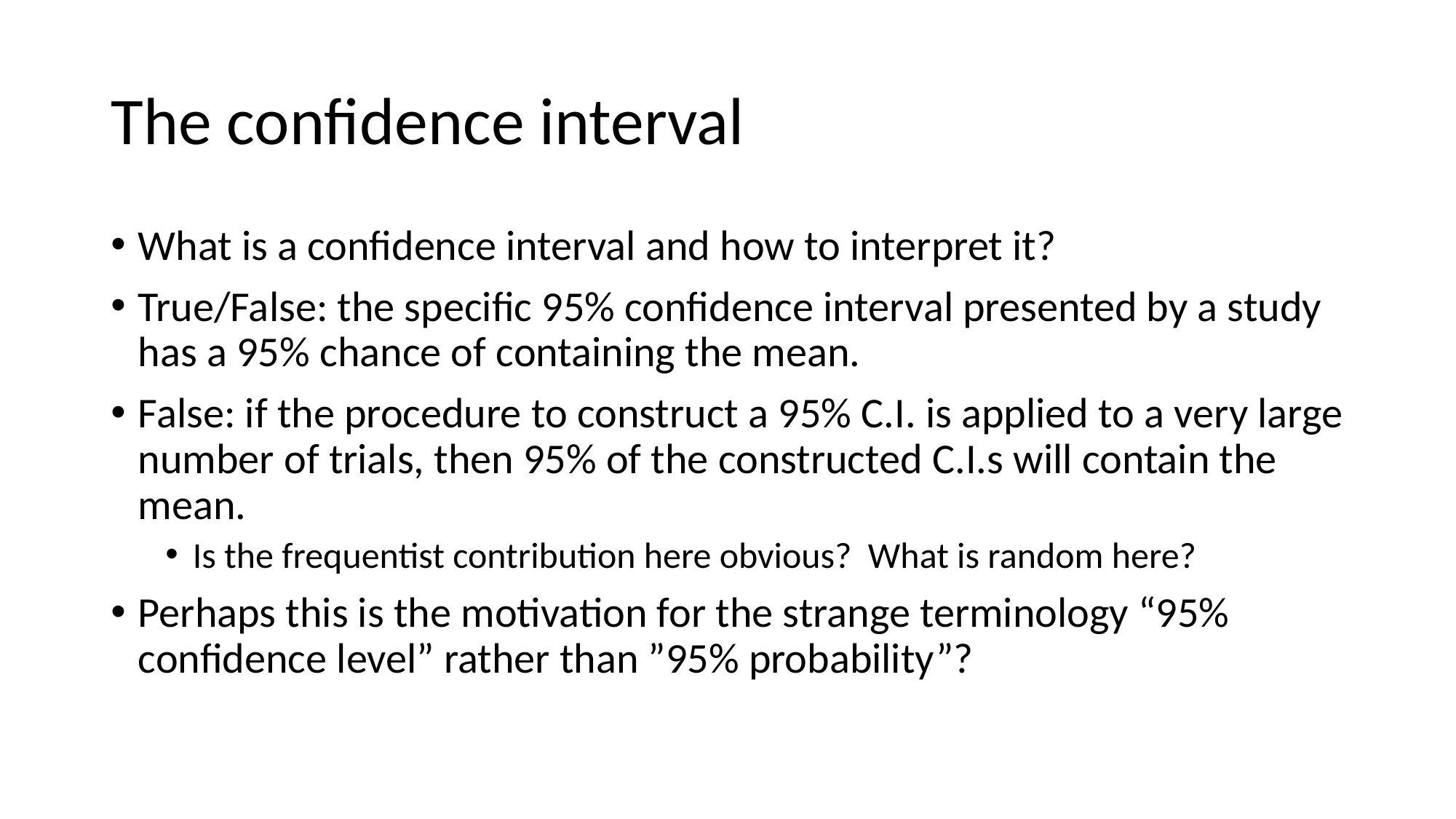

# The confidence interval
What is a confidence interval and how to interpret it?
True/False: the specific 95% confidence interval presented by a study has a 95% chance of containing the mean.
False: if the procedure to construct a 95% C.I. is applied to a very large number of trials, then 95% of the constructed C.I.s will contain the mean.
Is the frequentist contribution here obvious?  What is random here?
Perhaps this is the motivation for the strange terminology “95% confidence level” rather than ”95% probability”?